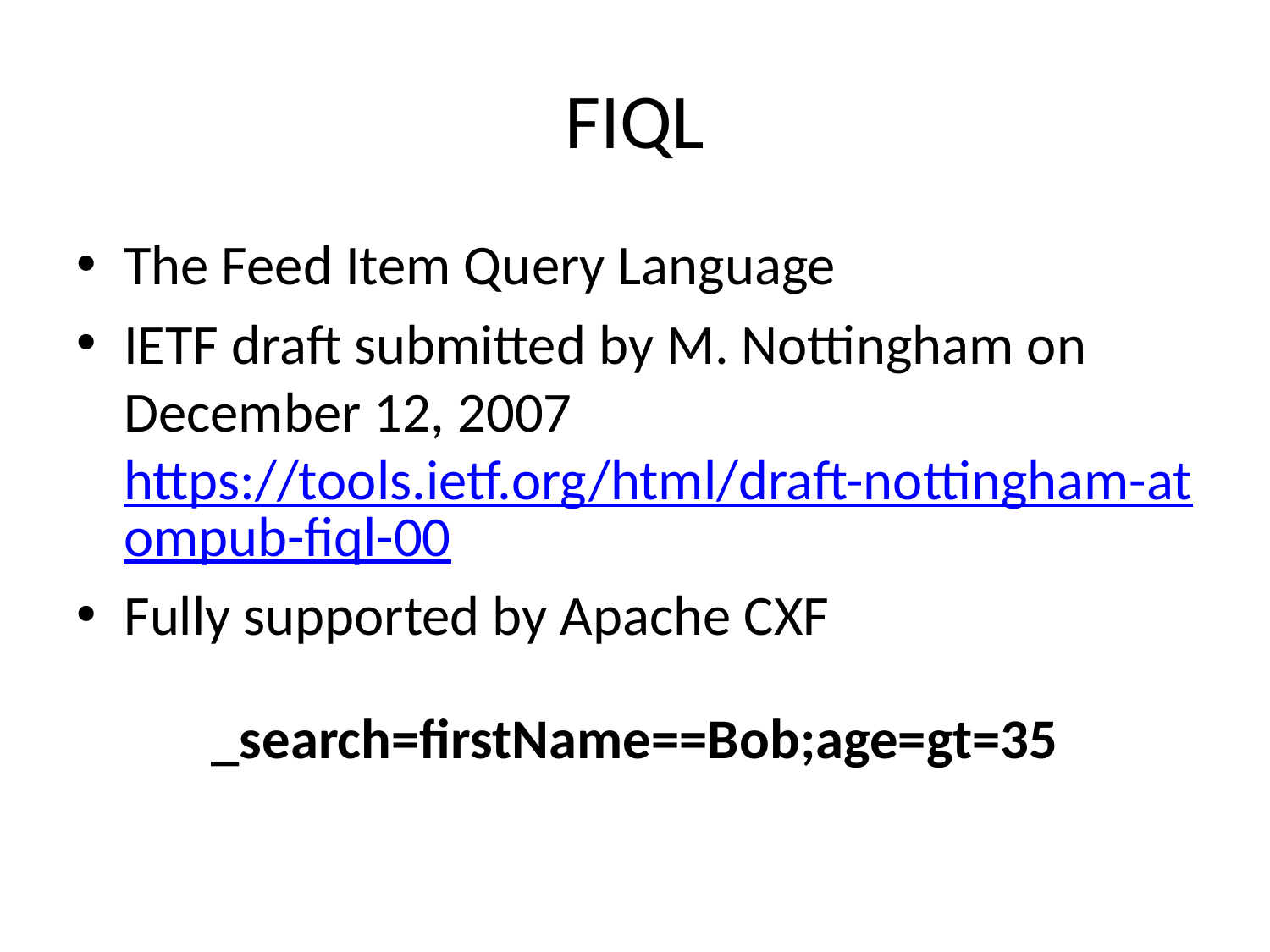

# FIQL
The Feed Item Query Language
IETF draft submitted by M. Nottingham on December 12, 2007 https://tools.ietf.org/html/draft-nottingham-atompub-fiql-00
Fully supported by Apache CXF

_search=firstName==Bob;age=gt=35